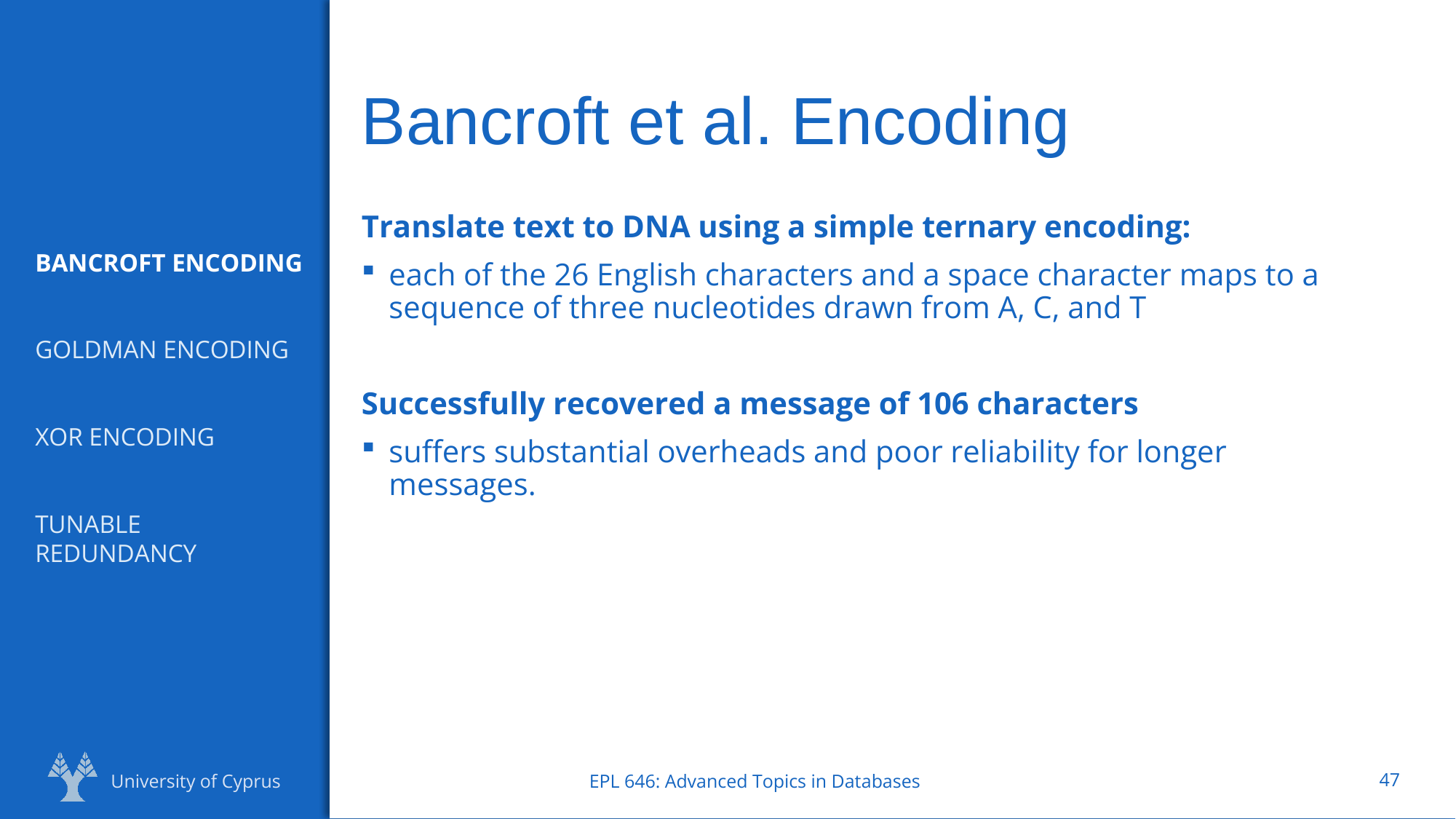

# Bancroft et al. Encoding
Translate text to DNA using a simple ternary encoding:
each of the 26 English characters and a space character maps to a sequence of three nucleotides drawn from A, C, and T

Successfully recovered a message of 106 characters
suffers substantial overheads and poor reliability for longer messages.
BANCROFT ENCODING

GOLDMAN ENCODING

XOR ENCODING

TUNABLE REDUNDANCY
University of Cyprus
EPL 646: Advanced Topics in Databases
47